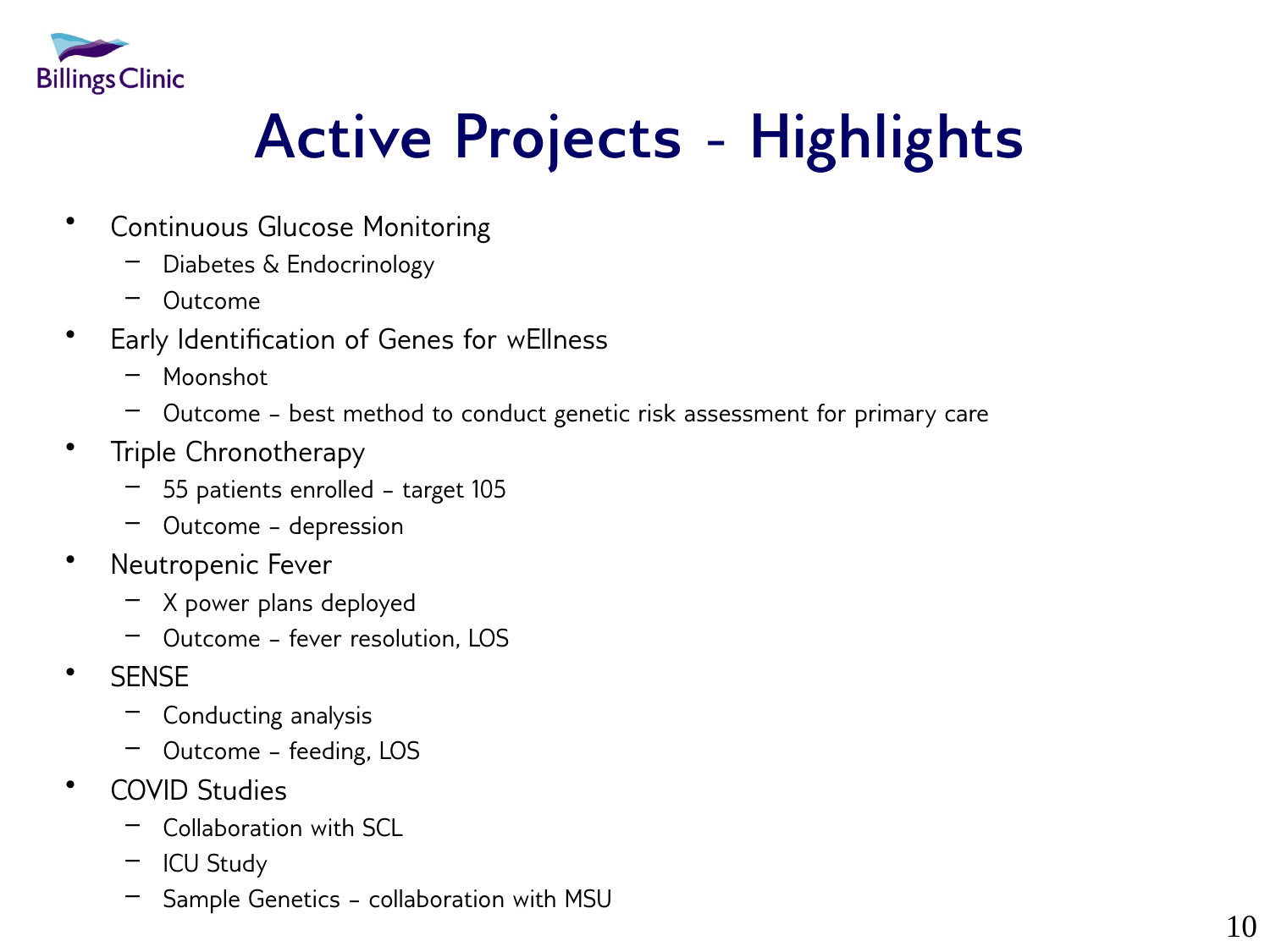

# Active Projects - Highlights
Continuous Glucose Monitoring
Diabetes & Endocrinology
Outcome
Early Identification of Genes for wEllness
Moonshot
Outcome – best method to conduct genetic risk assessment for primary care
Triple Chronotherapy
55 patients enrolled – target 105
Outcome – depression
Neutropenic Fever
X power plans deployed
Outcome – fever resolution, LOS
SENSE
Conducting analysis
Outcome – feeding, LOS
COVID Studies
Collaboration with SCL
ICU Study
Sample Genetics – collaboration with MSU
10